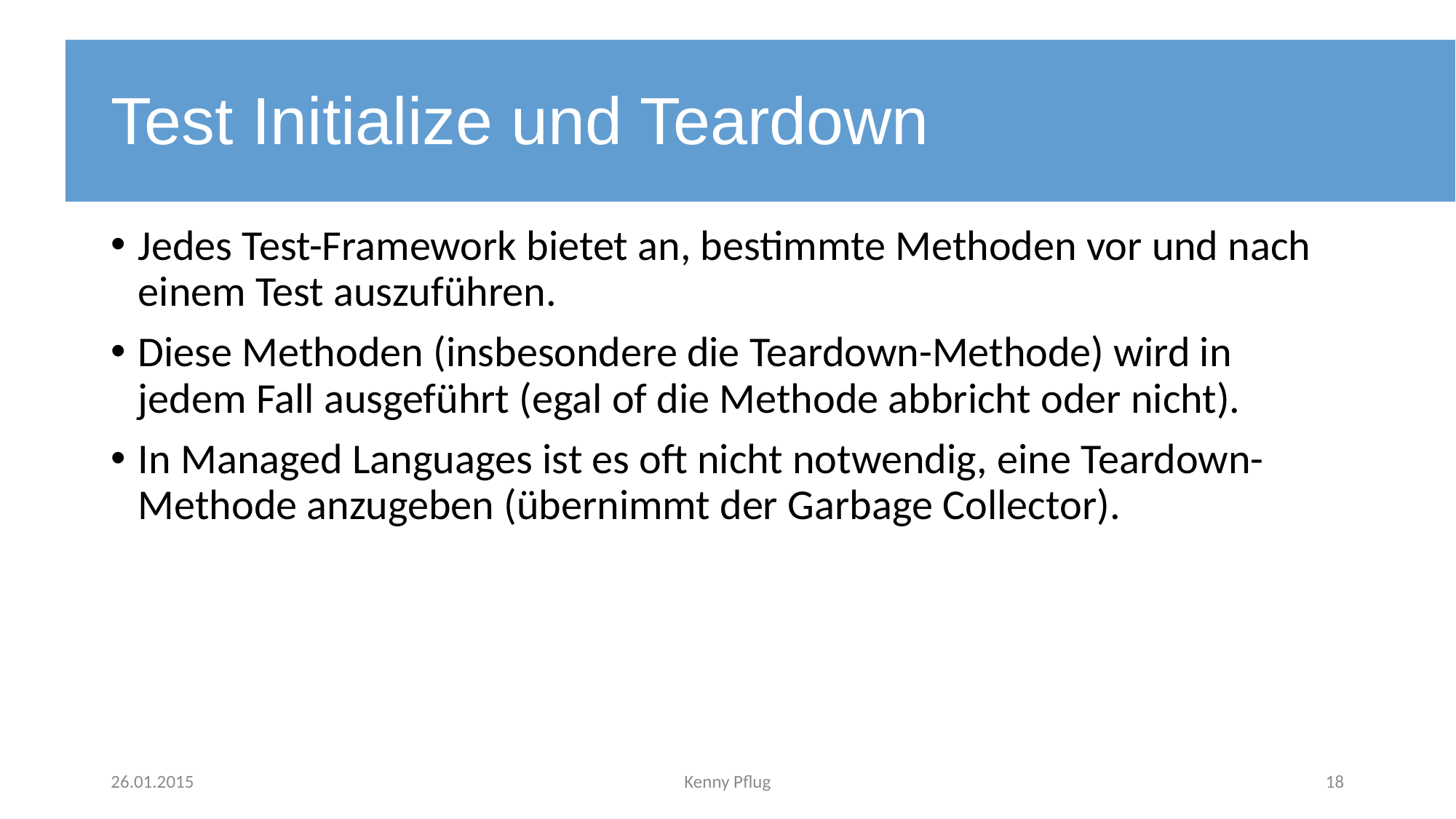

# Test Initialize und Teardown
Jedes Test-Framework bietet an, bestimmte Methoden vor und nach einem Test auszuführen.
Diese Methoden (insbesondere die Teardown-Methode) wird in jedem Fall ausgeführt (egal of die Methode abbricht oder nicht).
In Managed Languages ist es oft nicht notwendig, eine Teardown-Methode anzugeben (übernimmt der Garbage Collector).
26.01.2015
Kenny Pflug
18